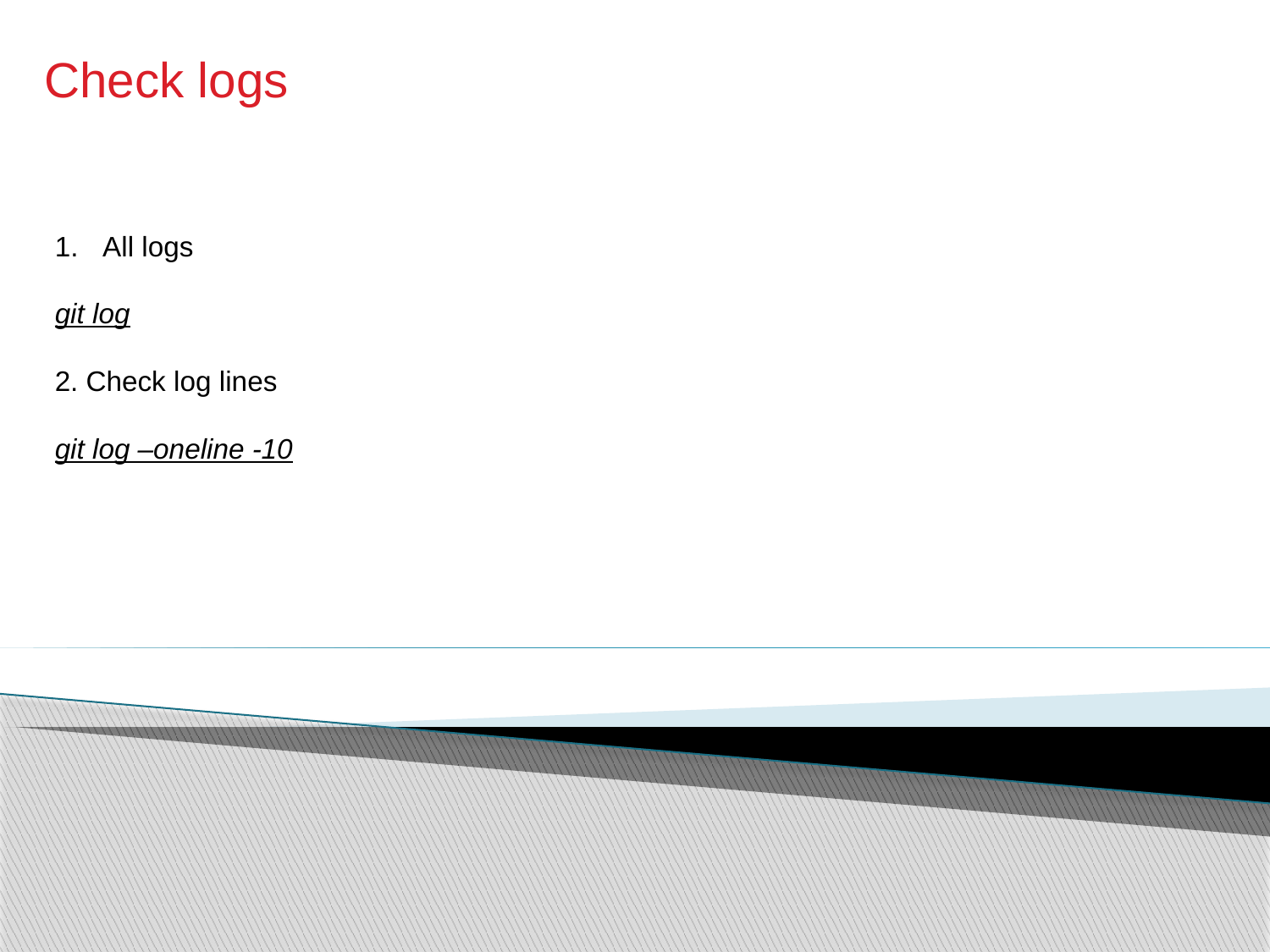

Check logs
All logs

git log

2. Check log lines

git log –oneline -10